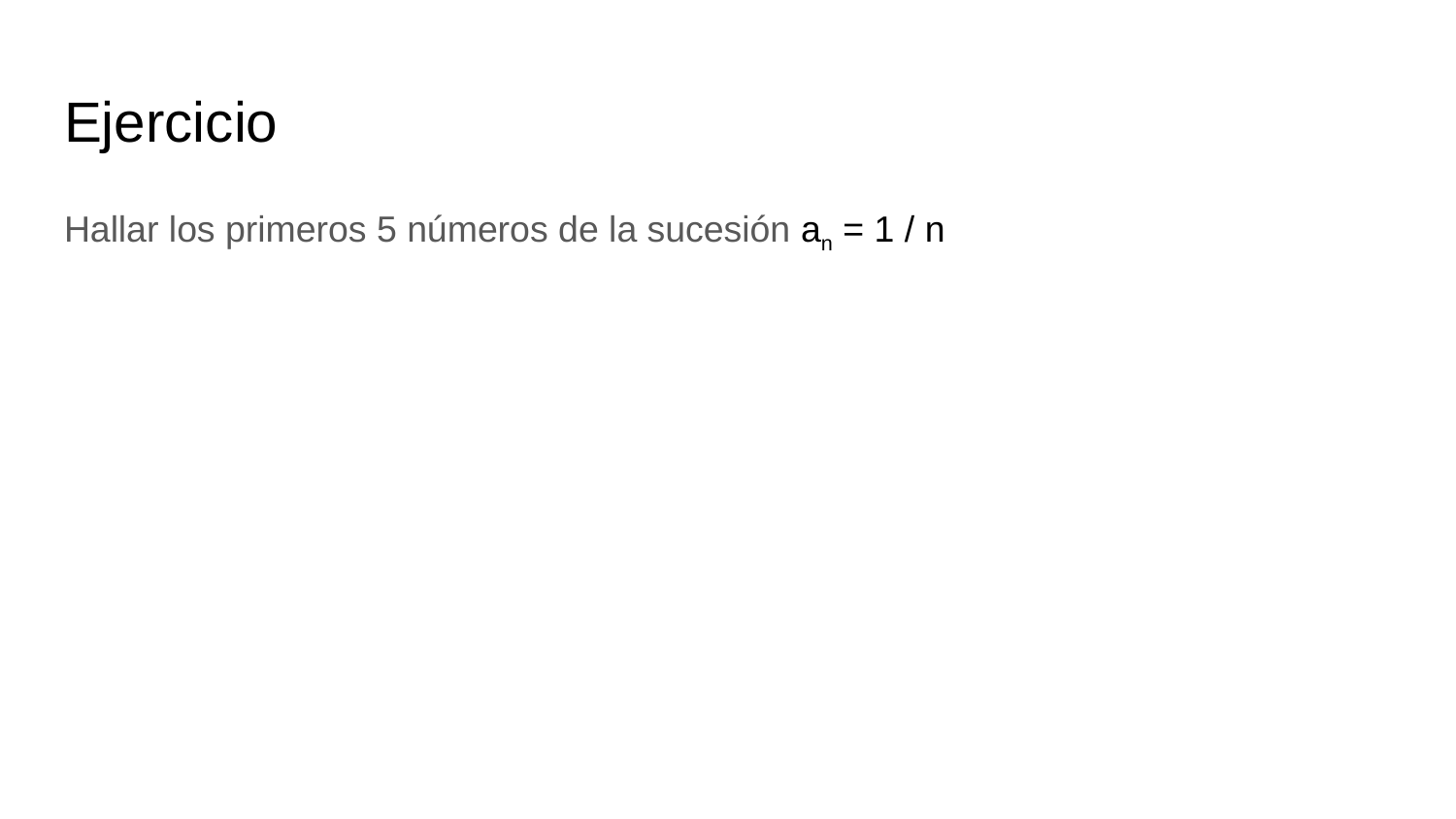

# Ejercicio
Hallar los primeros 5 números de la sucesión an = 1 / n